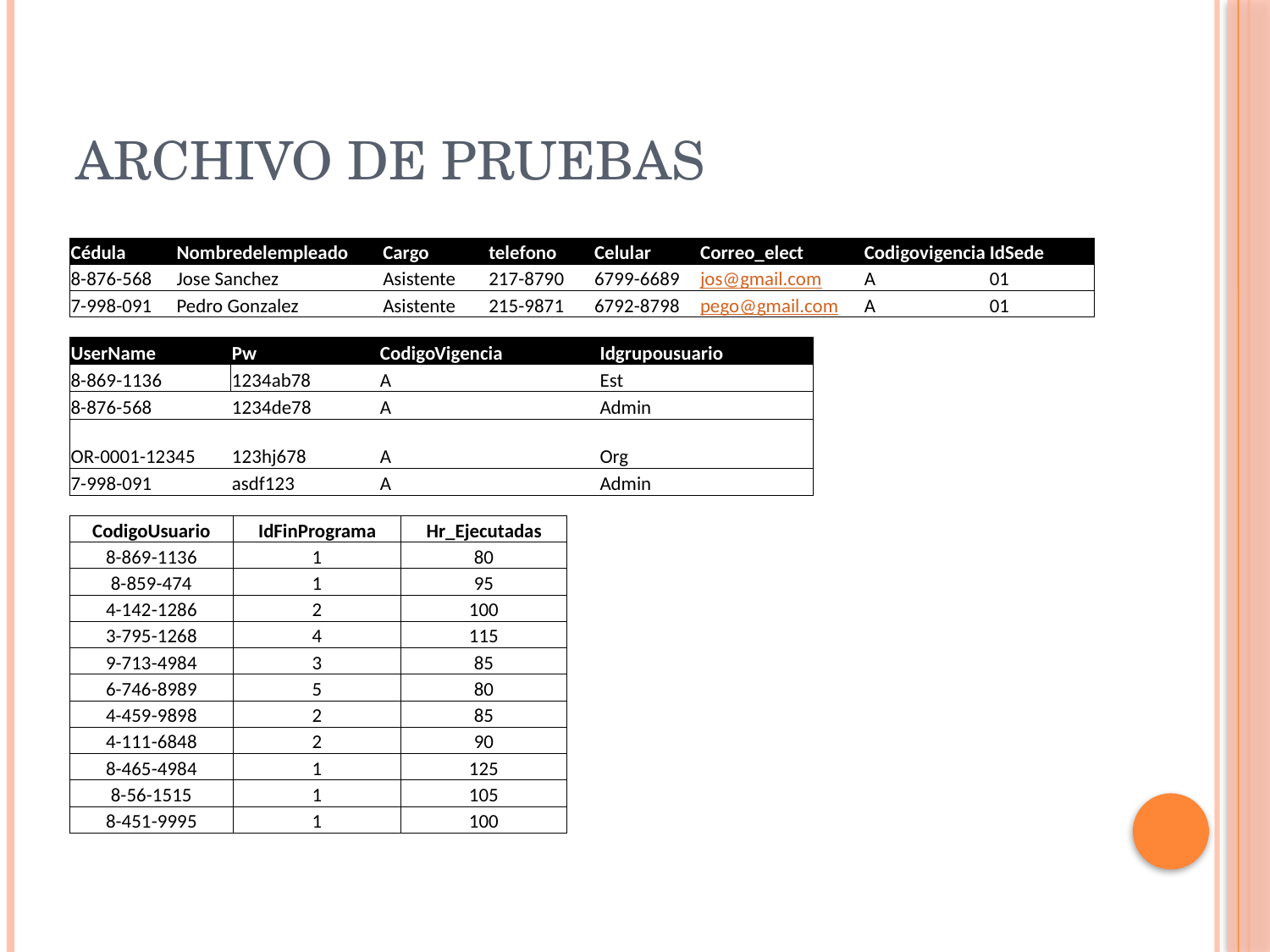

# Archivo de Pruebas
| Cédula | Nombredelempleado | Cargo | telefono | Celular | Correo\_elect | Codigovigencia | IdSede |
| --- | --- | --- | --- | --- | --- | --- | --- |
| 8-876-568 | Jose Sanchez | Asistente | 217-8790 | 6799-6689 | jos@gmail.com | A | 01 |
| 7-998-091 | Pedro Gonzalez | Asistente | 215-9871 | 6792-8798 | pego@gmail.com | A | 01 |
| UserName | Pw | CodigoVigencia | Idgrupousuario |
| --- | --- | --- | --- |
| 8-869-1136 | 1234ab78 | A | Est |
| 8-876-568 | 1234de78 | A | Admin |
| OR-0001-12345 | 123hj678 | A | Org |
| 7-998-091 | asdf123 | A | Admin |
| CodigoUsuario | IdFinPrograma | Hr\_Ejecutadas |
| --- | --- | --- |
| 8-869-1136 | 1 | 80 |
| 8-859-474 | 1 | 95 |
| 4-142-1286 | 2 | 100 |
| 3-795-1268 | 4 | 115 |
| 9-713-4984 | 3 | 85 |
| 6-746-8989 | 5 | 80 |
| 4-459-9898 | 2 | 85 |
| 4-111-6848 | 2 | 90 |
| 8-465-4984 | 1 | 125 |
| 8-56-1515 | 1 | 105 |
| 8-451-9995 | 1 | 100 |